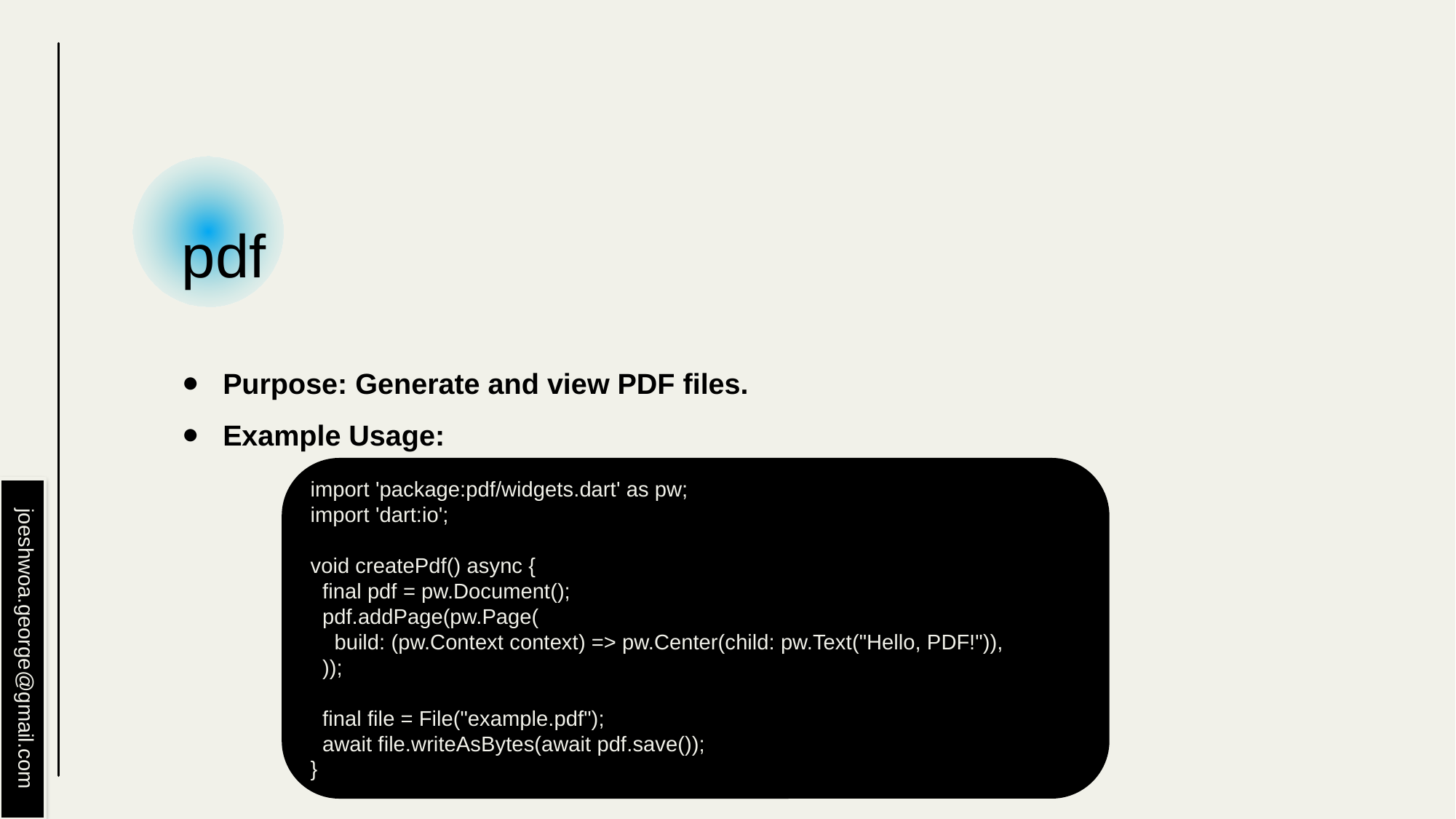

# pdf
Purpose: Generate and view PDF files.
Example Usage:
import 'package:pdf/widgets.dart' as pw;
import 'dart:io';

void createPdf() async {
  final pdf = pw.Document();
  pdf.addPage(pw.Page(
    build: (pw.Context context) => pw.Center(child: pw.Text("Hello, PDF!")),
  ));

  final file = File("example.pdf");
  await file.writeAsBytes(await pdf.save());
}
joeshwoa.george@gmail.com